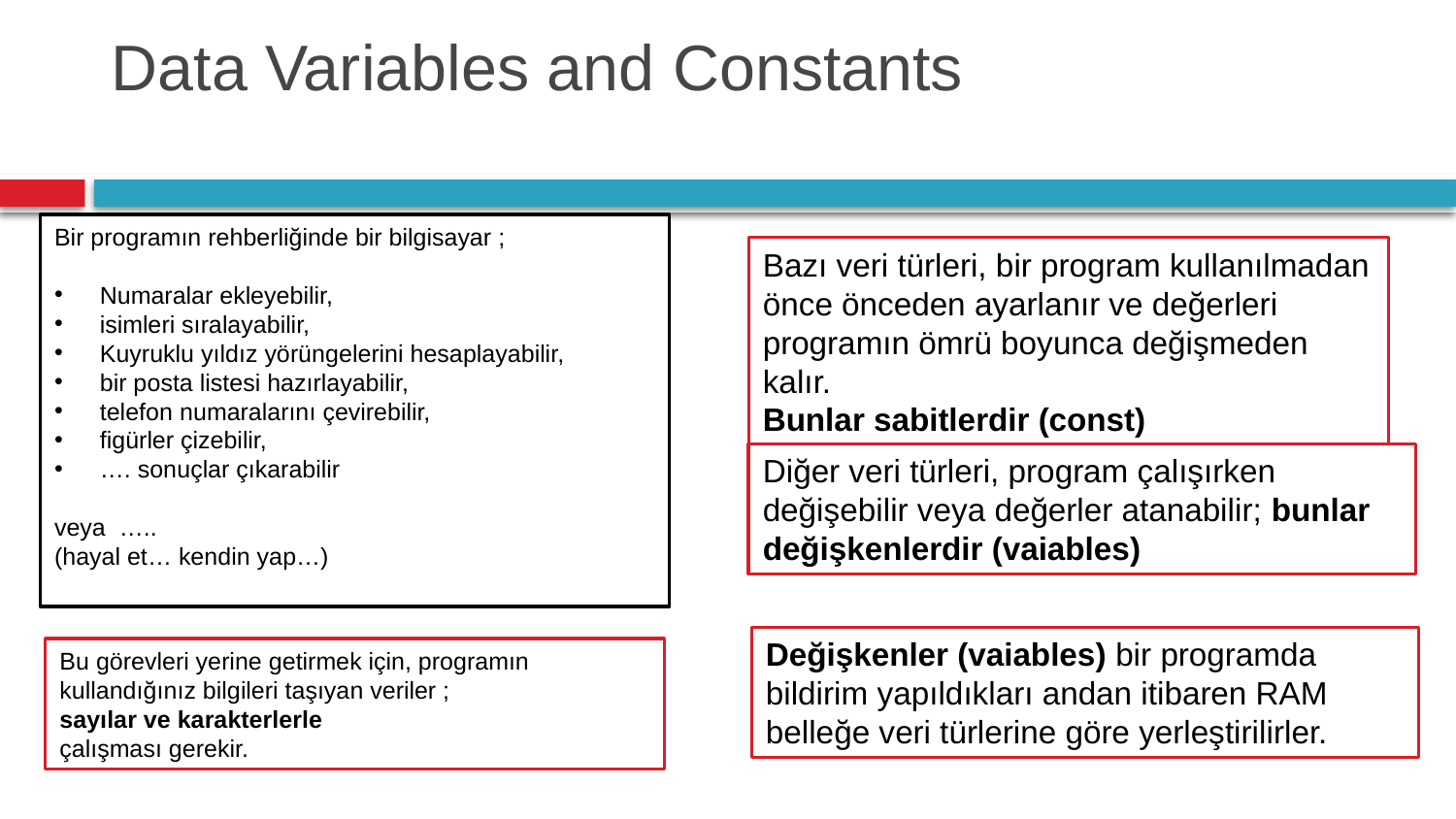

# Data Variables and Constants
Bir programın rehberliğinde bir bilgisayar ;

Numaralar ekleyebilir,
isimleri sıralayabilir,
Kuyruklu yıldız yörüngelerini hesaplayabilir,
bir posta listesi hazırlayabilir,
telefon numaralarını çevirebilir,
figürler çizebilir,
…. sonuçlar çıkarabilir

veya  …..
(hayal et… kendin yap…)

Bazı veri türleri, bir program kullanılmadan önce önceden ayarlanır ve değerleri programın ömrü boyunca değişmeden kalır.
Bunlar sabitlerdir (const)
Diğer veri türleri, program çalışırken değişebilir veya değerler atanabilir; bunlar değişkenlerdir (vaiables)
Değişkenler (vaiables) bir programda bildirim yapıldıkları andan itibaren RAM belleğe veri türlerine göre yerleştirilirler.
Bu görevleri yerine getirmek için, programın kullandığınız bilgileri taşıyan veriler ;
sayılar ve karakterlerle
çalışması gerekir.